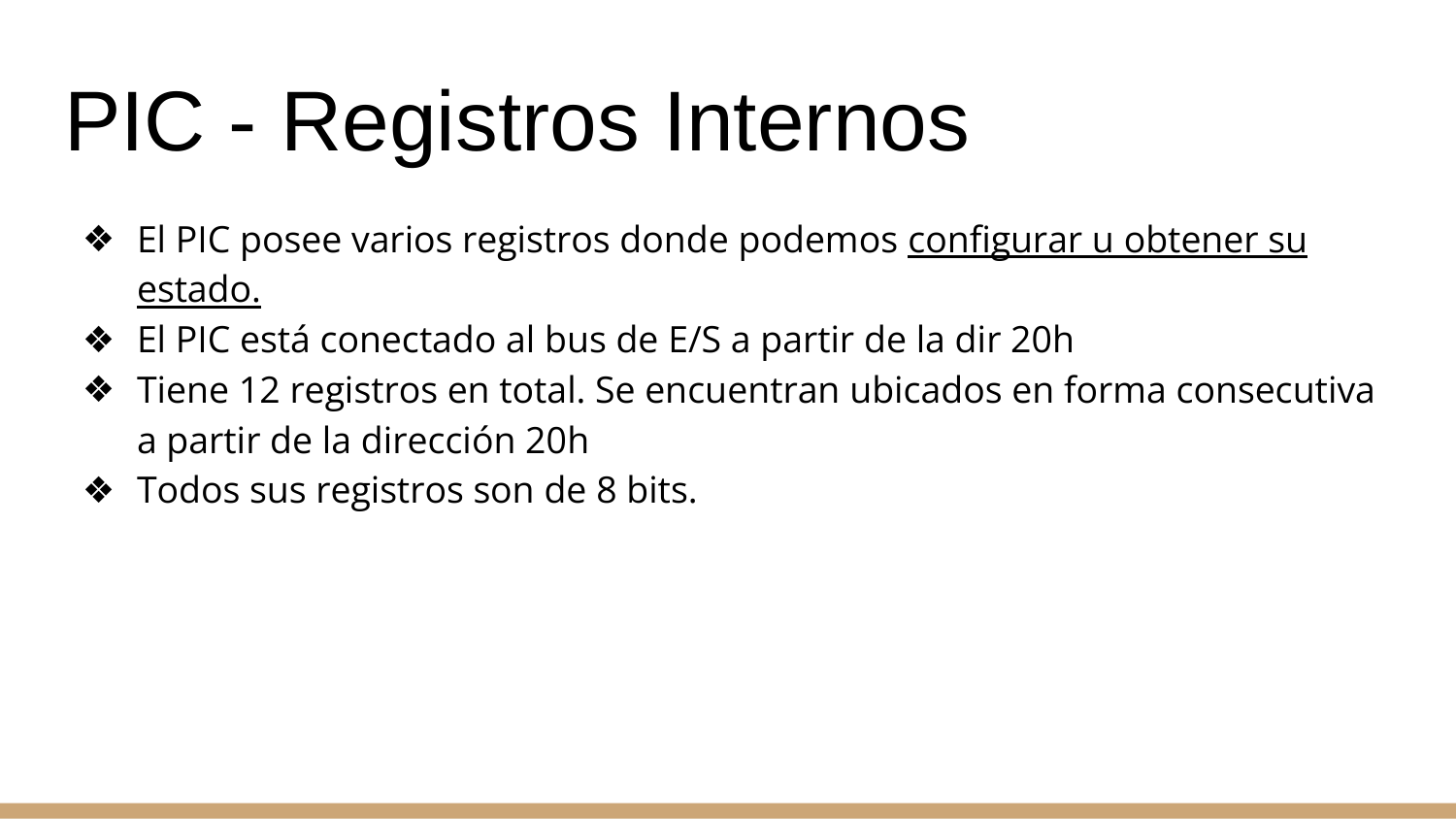

# PIC - Registros Internos
El PIC posee varios registros donde podemos configurar u obtener su estado.
El PIC está conectado al bus de E/S a partir de la dir 20h
Tiene 12 registros en total. Se encuentran ubicados en forma consecutiva a partir de la dirección 20h
Todos sus registros son de 8 bits.